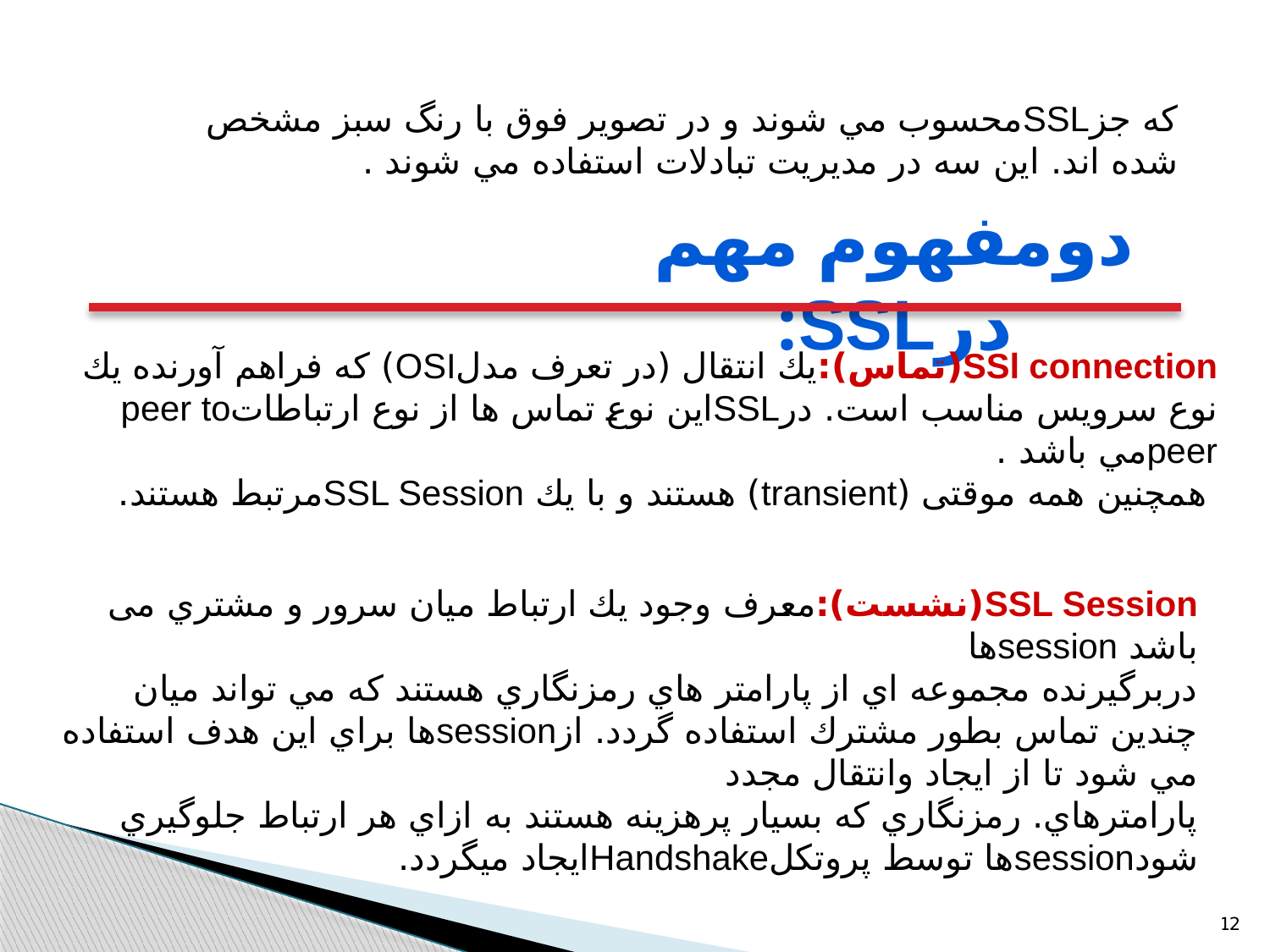

که جزSSLمحسوب مي شوند و در تصوير فوق با رنگ سبز مشخص شده اند. اين سه در مديريت تبادلات استفاده مي شوند .
دومفهوم مهم درssl:
SSl connection(تماس):يك انتقال (در تعرف مدلOSI) كه فراهم آورنده يك نوع سرويس مناسب است. درSSLاين نوع تماس ها از نوع ارتباطاتpeer to peerمي باشد .
 همچنين همه موقتی (transient) هستند و با يك SSL Sessionمرتبط هستند.

SSL Session(نشست):معرف وجود يك ارتباط ميان سرور و مشتري می باشد sessionها
دربرگيرنده مجموعه اي از پارامتر هاي رمزنگاري هستند كه مي تواند ميان چندين تماس بطور مشترك استفاده گردد. ازsessionها براي اين هدف استفاده مي شود تا از ايجاد وانتقال مجدد
پارامترهاي. رمزنگاري كه بسيار پرهزينه هستند به ازاي هر ارتباط جلوگيري شودsessionها توسط پروتكلHandshakeایجاد میگردد.
12